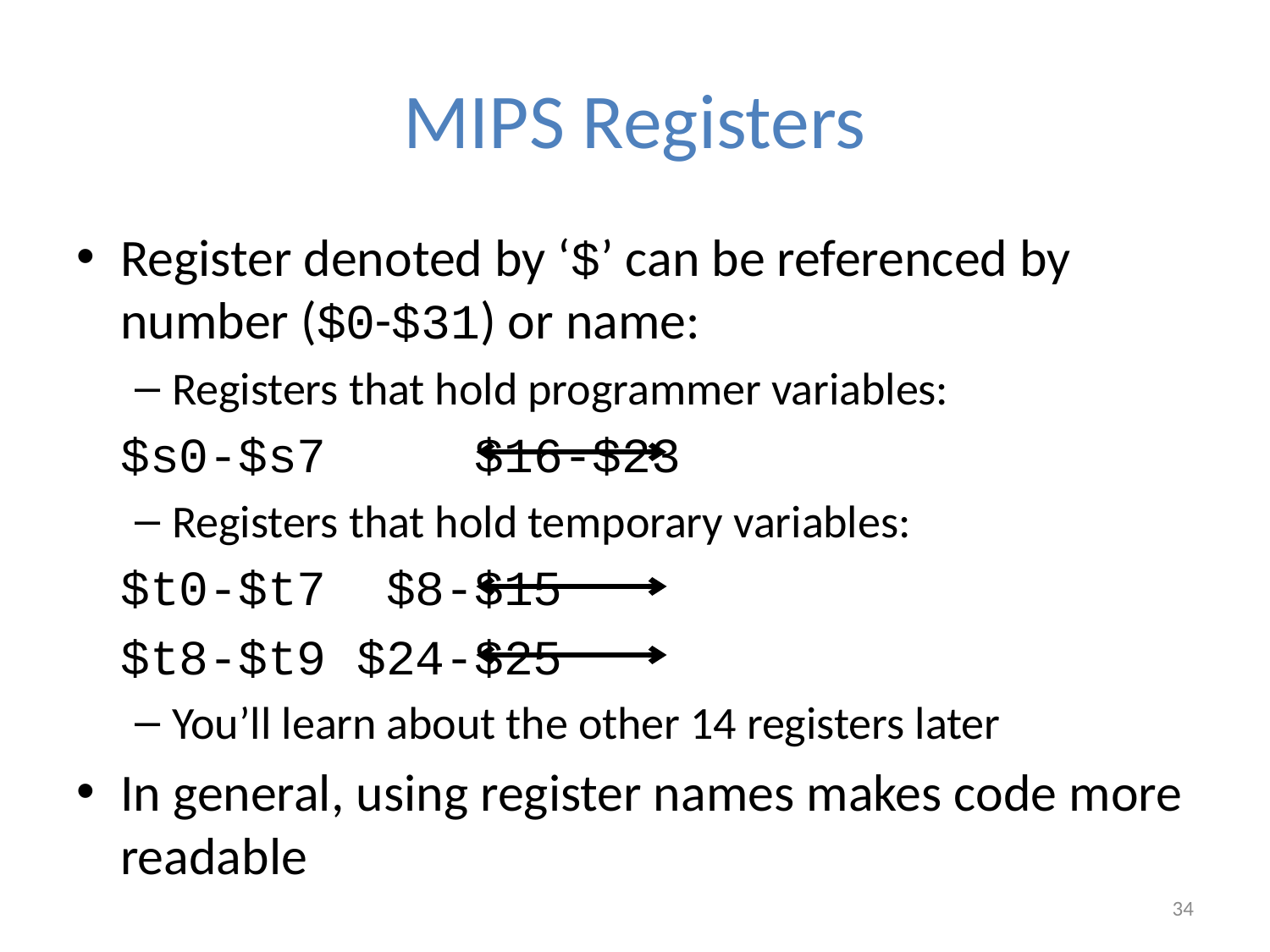

# MIPS Registers
Register denoted by ‘$’ can be referenced by number ($0-$31) or name:
Registers that hold programmer variables:
		$s0-$s7  		$16-$23
Registers that hold temporary variables:
		$t0-$t7			 $8-$15
		$t8-$t9			$24-$25
You’ll learn about the other 14 registers later
In general, using register names makes code more readable
34